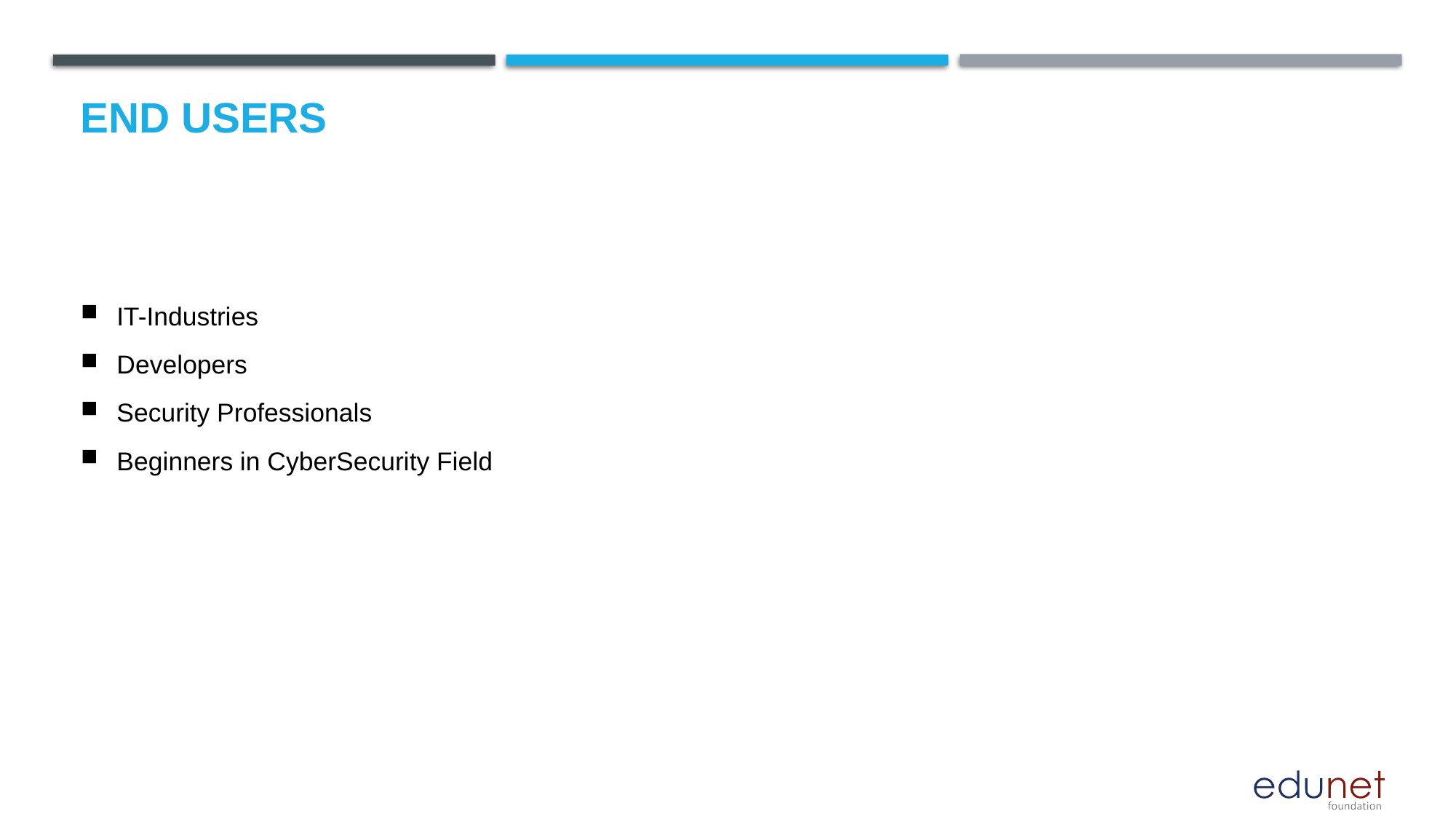

# End users
IT-Industries
Developers
Security Professionals
Beginners in CyberSecurity Field